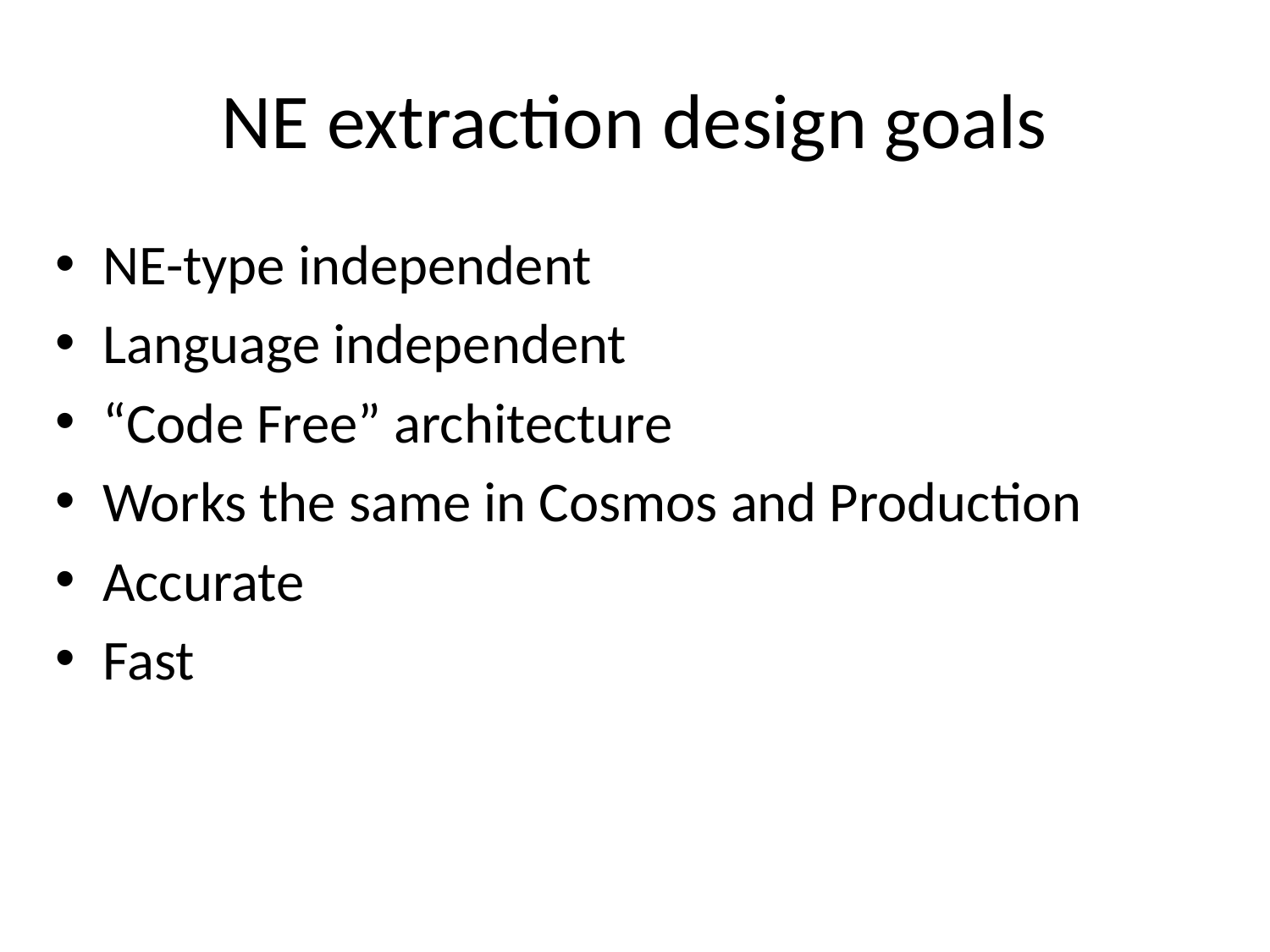

# NE extraction design goals
NE-type independent
Language independent
“Code Free” architecture
Works the same in Cosmos and Production
Accurate
Fast